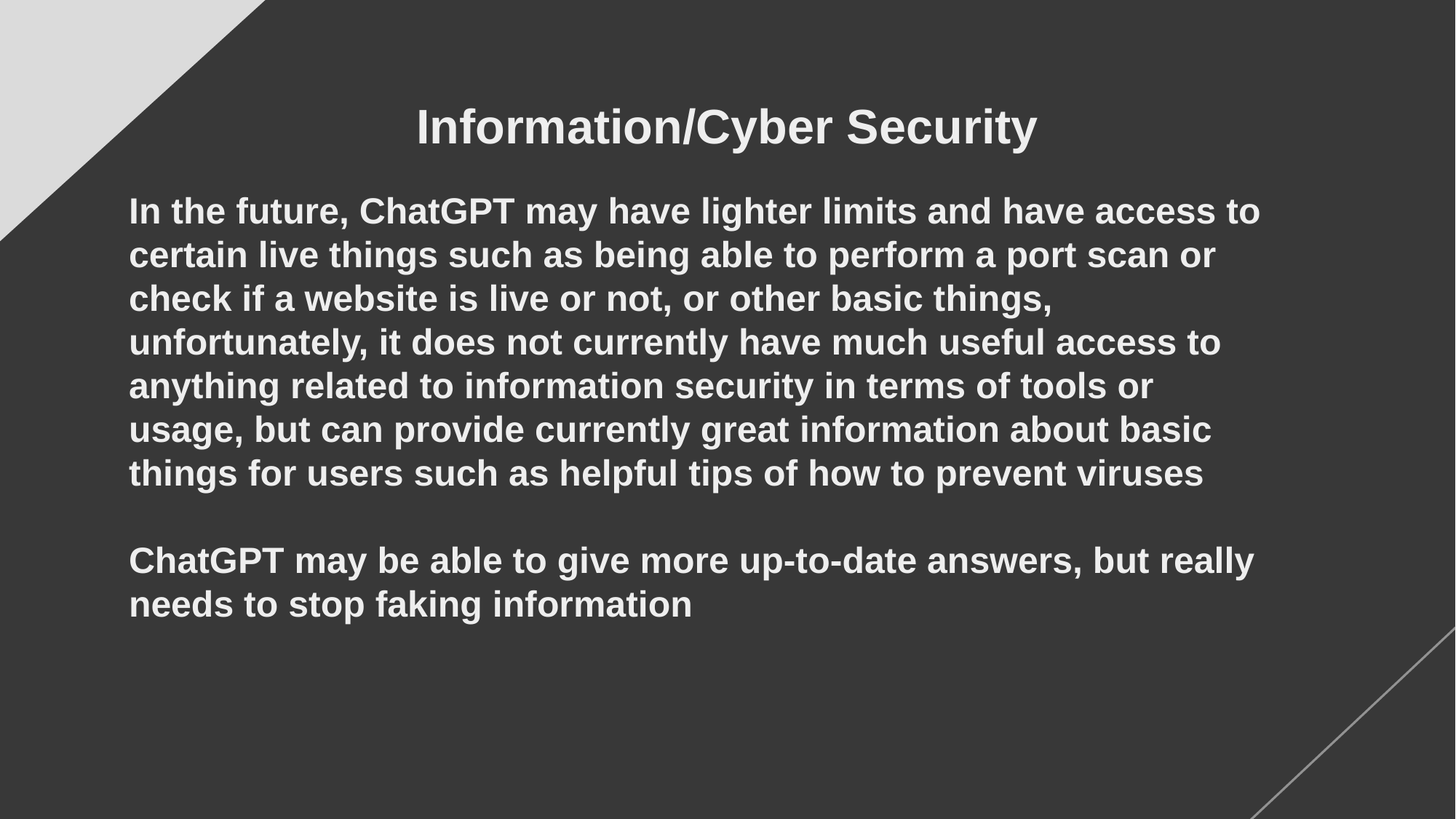

# Information/Cyber Security
In the future, ChatGPT may have lighter limits and have access to certain live things such as being able to perform a port scan or check if a website is live or not, or other basic things, unfortunately, it does not currently have much useful access to anything related to information security in terms of tools or usage, but can provide currently great information about basic things for users such as helpful tips of how to prevent viruses

ChatGPT may be able to give more up-to-date answers, but really needs to stop faking information